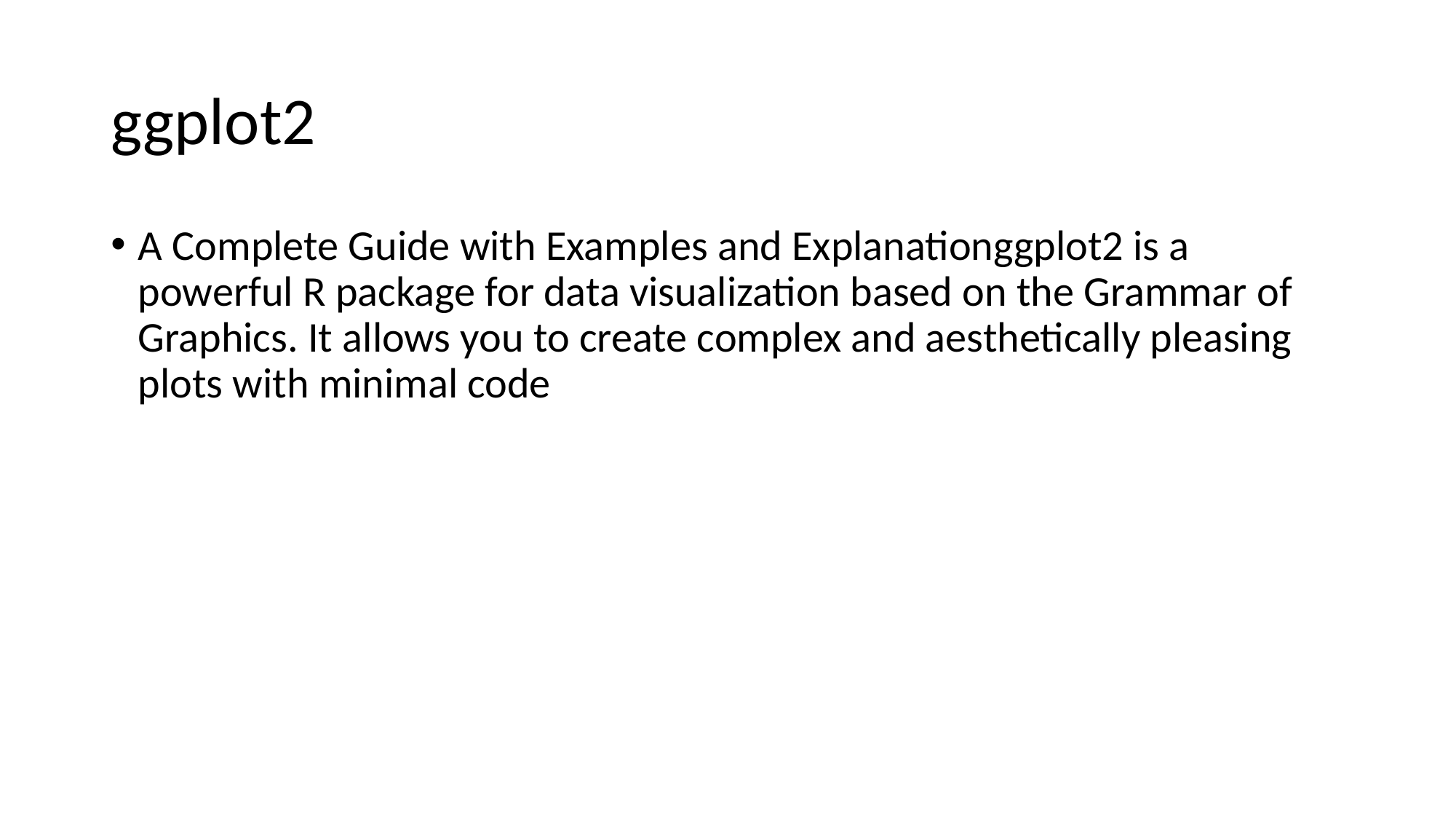

# ggplot2
A Complete Guide with Examples and Explanationggplot2 is a powerful R package for data visualization based on the Grammar of Graphics. It allows you to create complex and aesthetically pleasing plots with minimal code